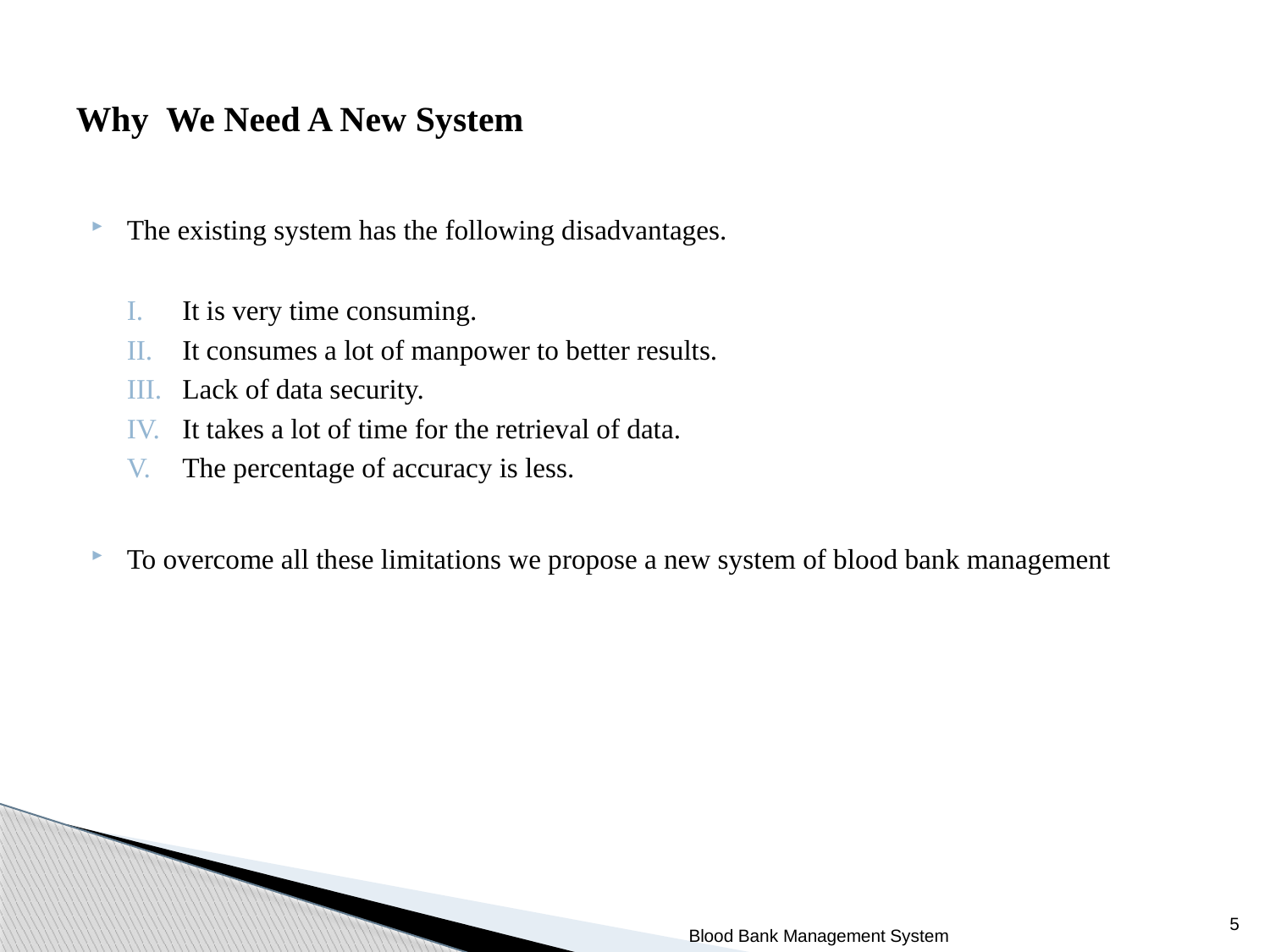

# Why  We Need A New System
The existing system has the following disadvantages.

It is very time consuming.
It consumes a lot of manpower to better results.
Lack of data security.
It takes a lot of time for the retrieval of data.
The percentage of accuracy is less.

To overcome all these limitations we propose a new system of blood bank management

5
Blood Bank Management System